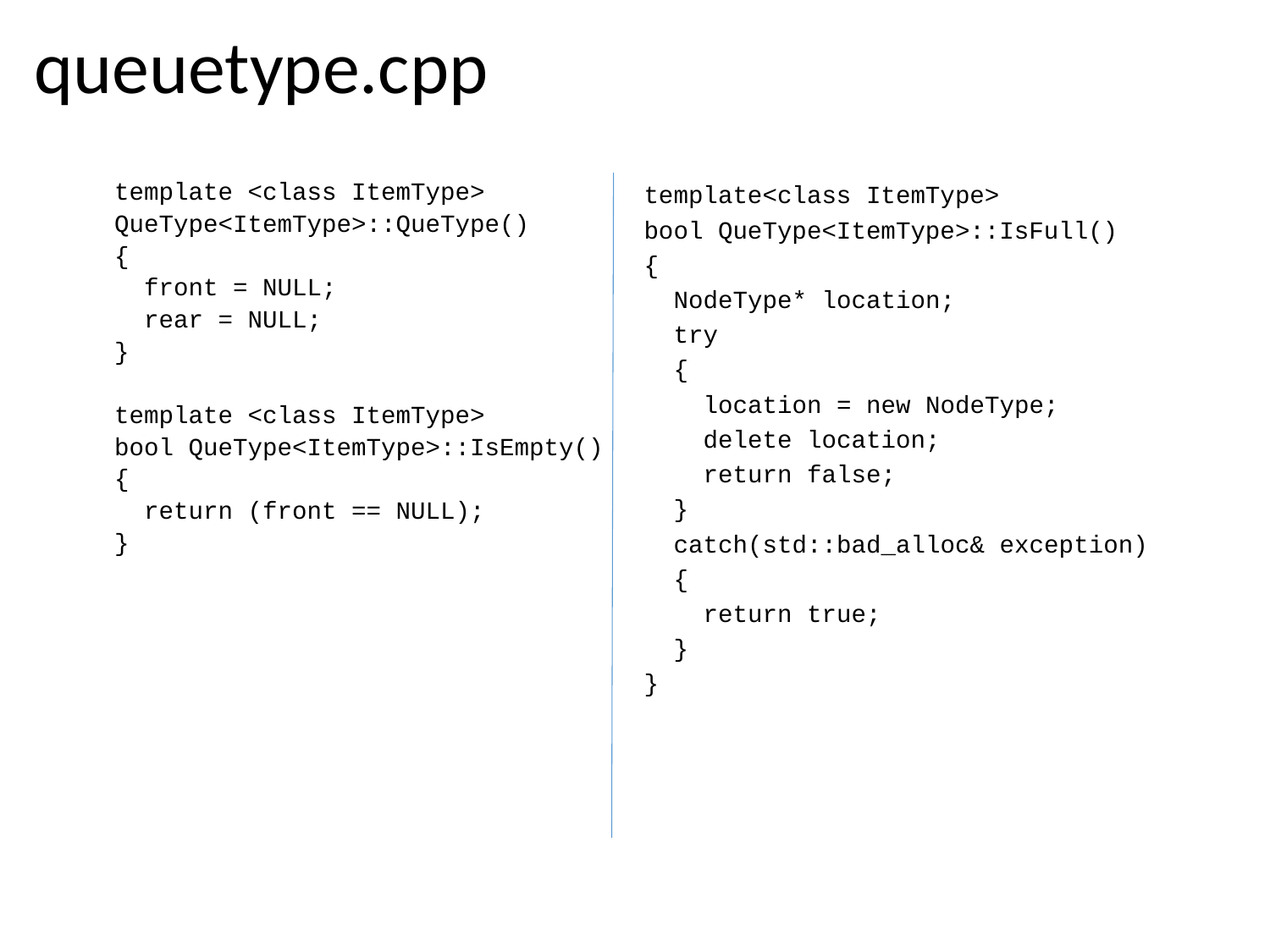

# queuetype.cpp
template <class ItemType>
QueType<ItemType>::QueType()
{
  front = NULL;
  rear = NULL;
}

template <class ItemType>
bool QueType<ItemType>::IsEmpty()
{
  return (front == NULL);
}

template<class ItemType>
bool QueType<ItemType>::IsFull()
{
  NodeType* location;
  try
  {
    location = new NodeType;
    delete location;
    return false;
  }
  catch(std::bad_alloc& exception)
  {
    return true;
  }
}